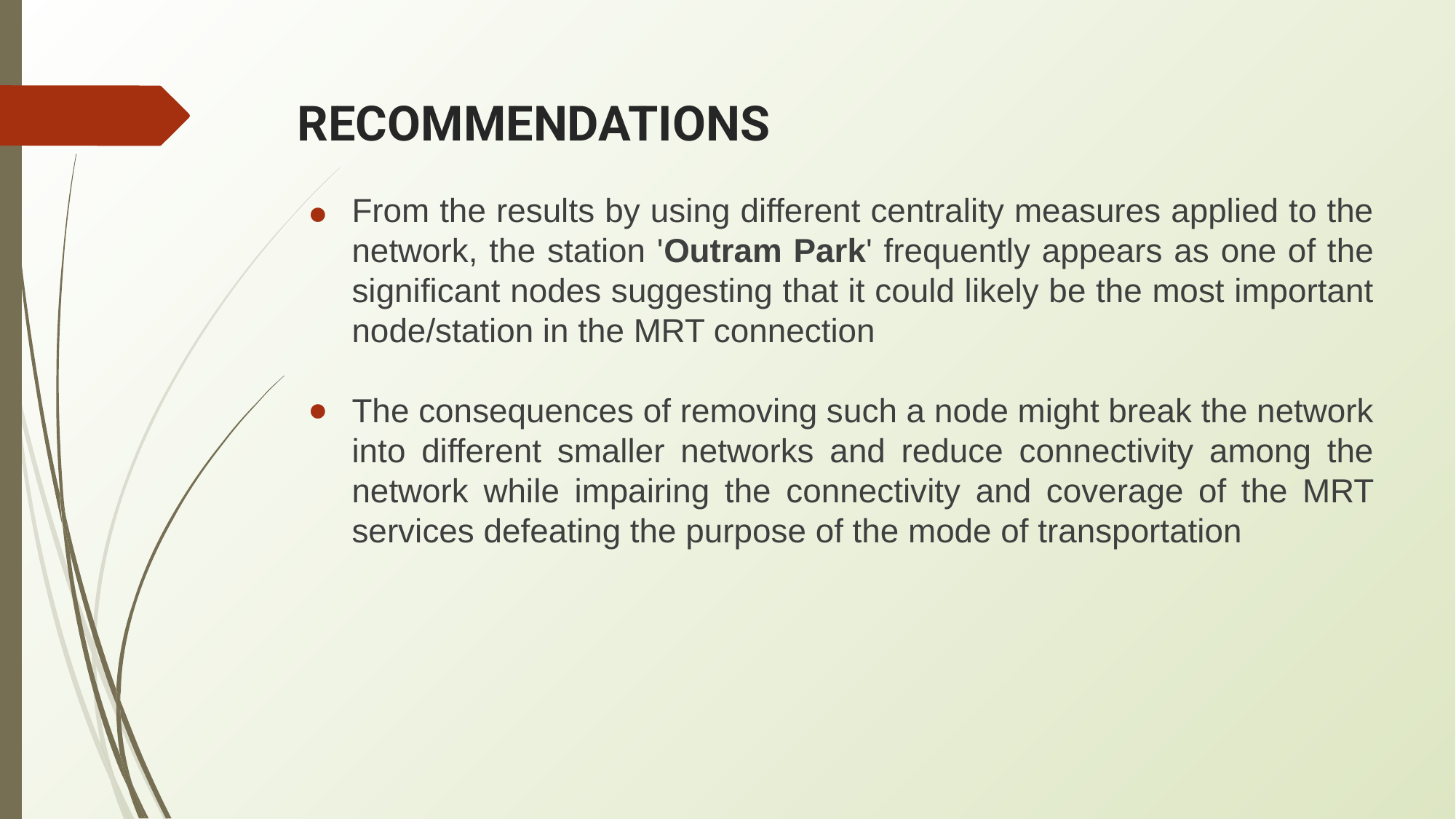

# RECOMMENDATIONS
From the results by using different centrality measures applied to the network, the station 'Outram Park' frequently appears as one of the significant nodes suggesting that it could likely be the most important node/station in the MRT connection

The consequences of removing such a node might break the network into different smaller networks and reduce connectivity among the network while impairing the connectivity and coverage of the MRT services defeating the purpose of the mode of transportation